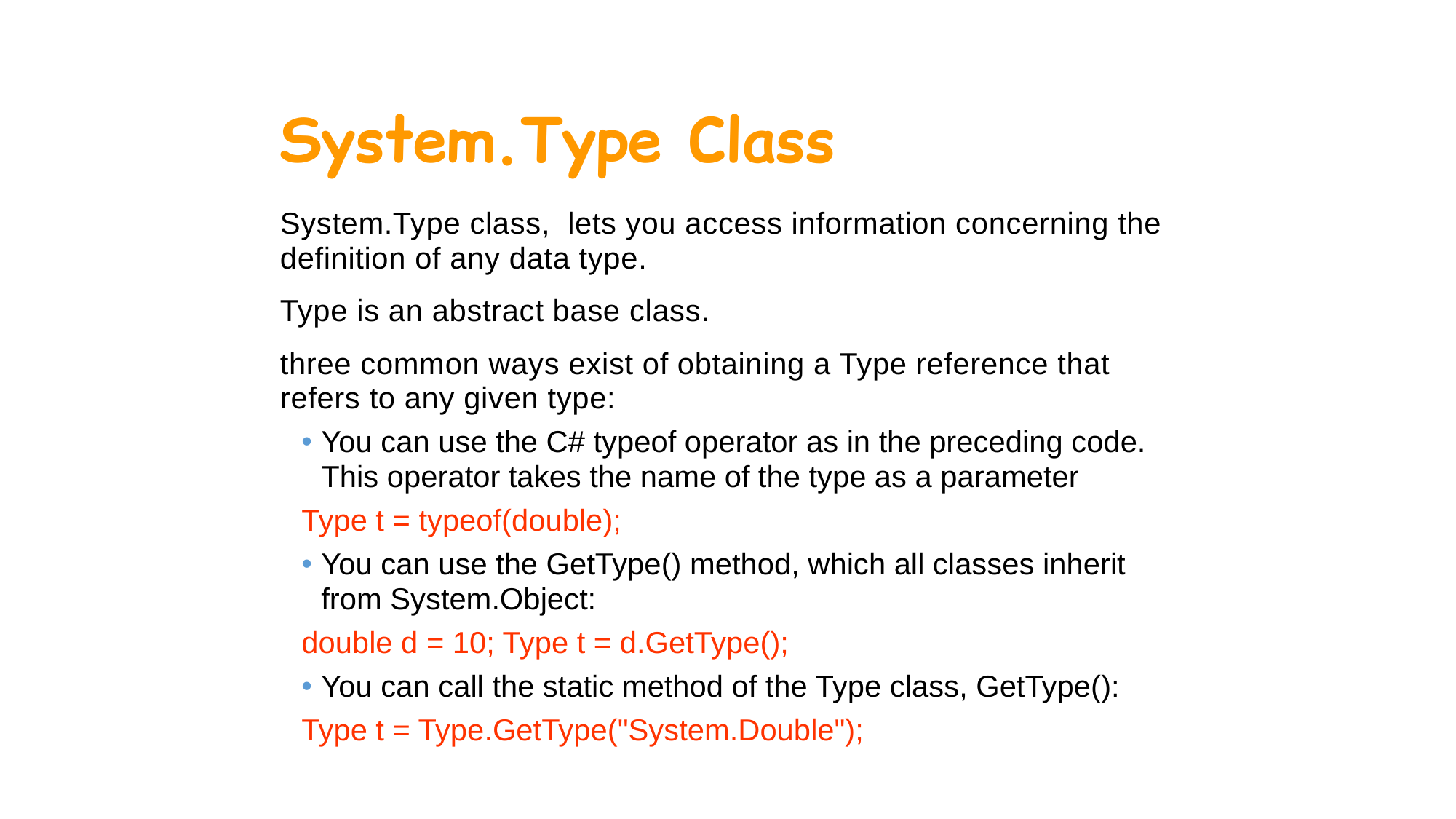

System.Type Class
System.Type class,  lets you access information concerning the definition of any data type.
Type is an abstract base class.
three common ways exist of obtaining a Type reference that refers to any given type:
You can use the C# typeof operator as in the preceding code. This operator takes the name of the type as a parameter
Type t = typeof(double);
You can use the GetType() method, which all classes inherit from System.Object:
double d = 10; Type t = d.GetType();
You can call the static method of the Type class, GetType():
Type t = Type.GetType("System.Double");